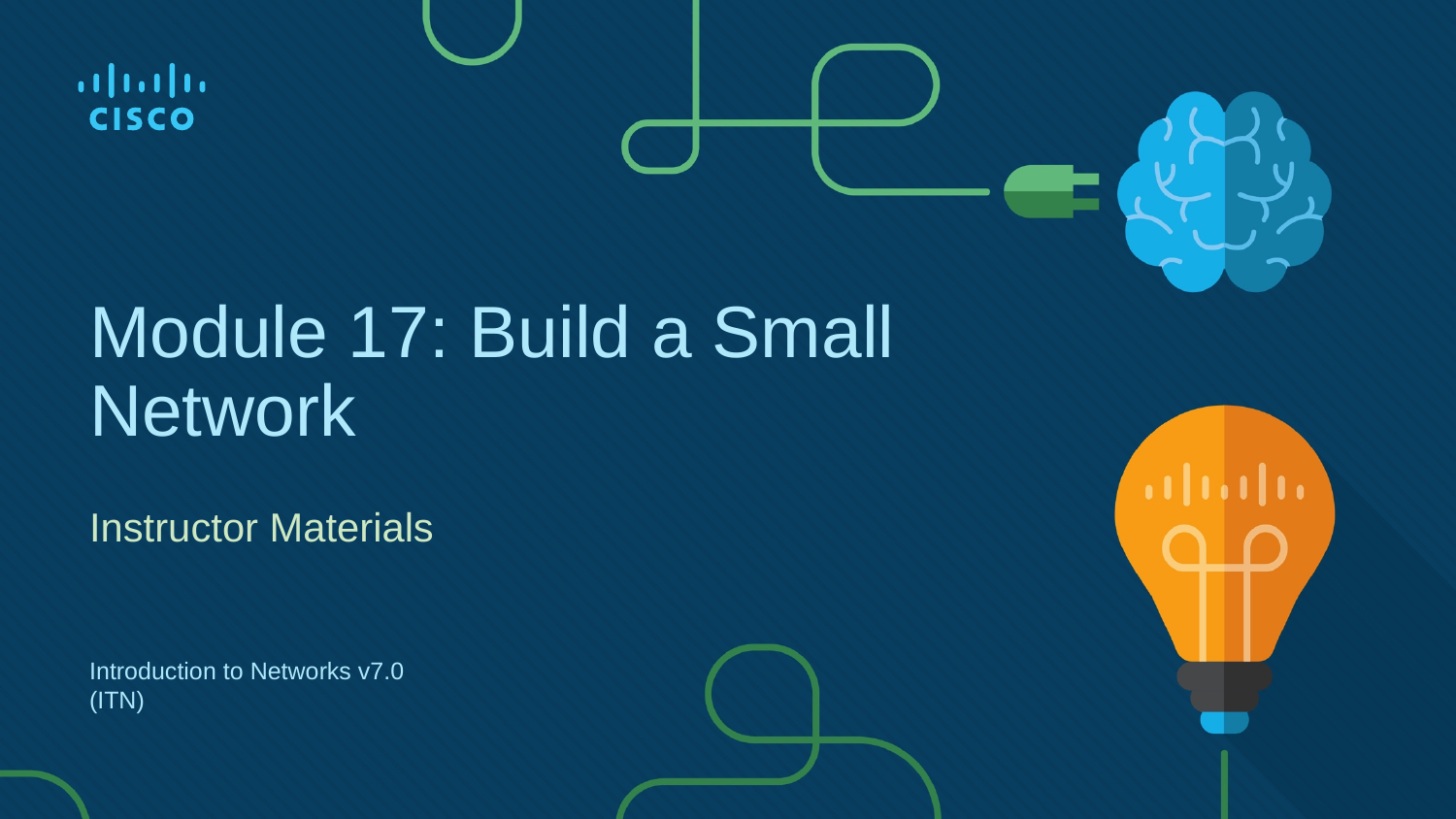

# Module 17: Build a Small Network
Instructor Materials
Introduction to Networks v7.0 (ITN)